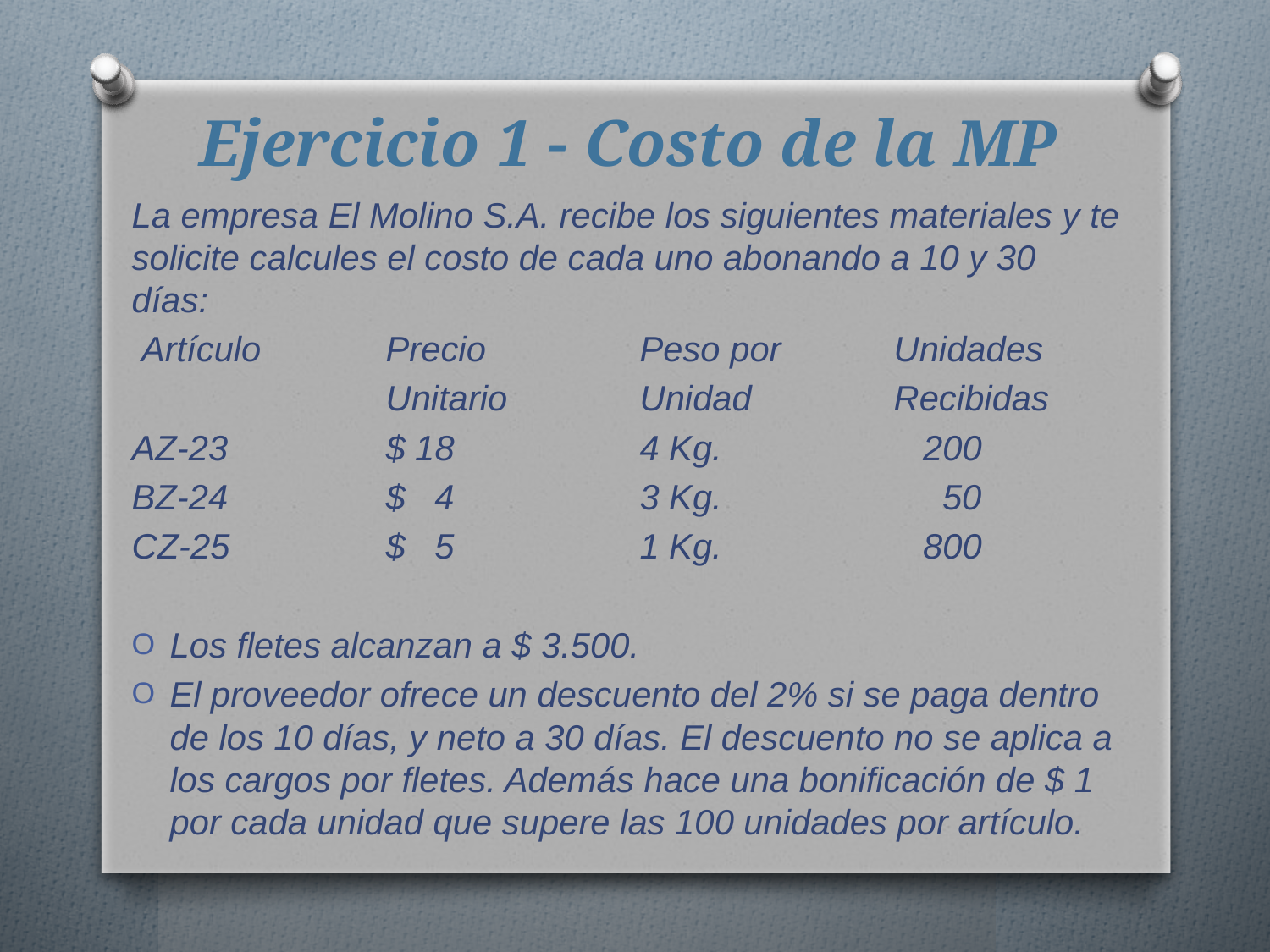

# Ejercicio 1 - Costo de la MP
La empresa El Molino S.A. recibe los siguientes materiales y te solicite calcules el costo de cada uno abonando a 10 y 30 días:
 Artículo	Precio		Peso por	Unidades
		Unitario		Unidad		Recibidas
AZ-23		$ 18		4 Kg.		   200
BZ-24		$   4		3 Kg.		     50
CZ-25		$   5		1 Kg.		   800

Los fletes alcanzan a $ 3.500.
El proveedor ofrece un descuento del 2% si se paga dentro de los 10 días, y neto a 30 días. El descuento no se aplica a los cargos por fletes. Además hace una bonificación de $ 1 por cada unidad que supere las 100 unidades por artículo.